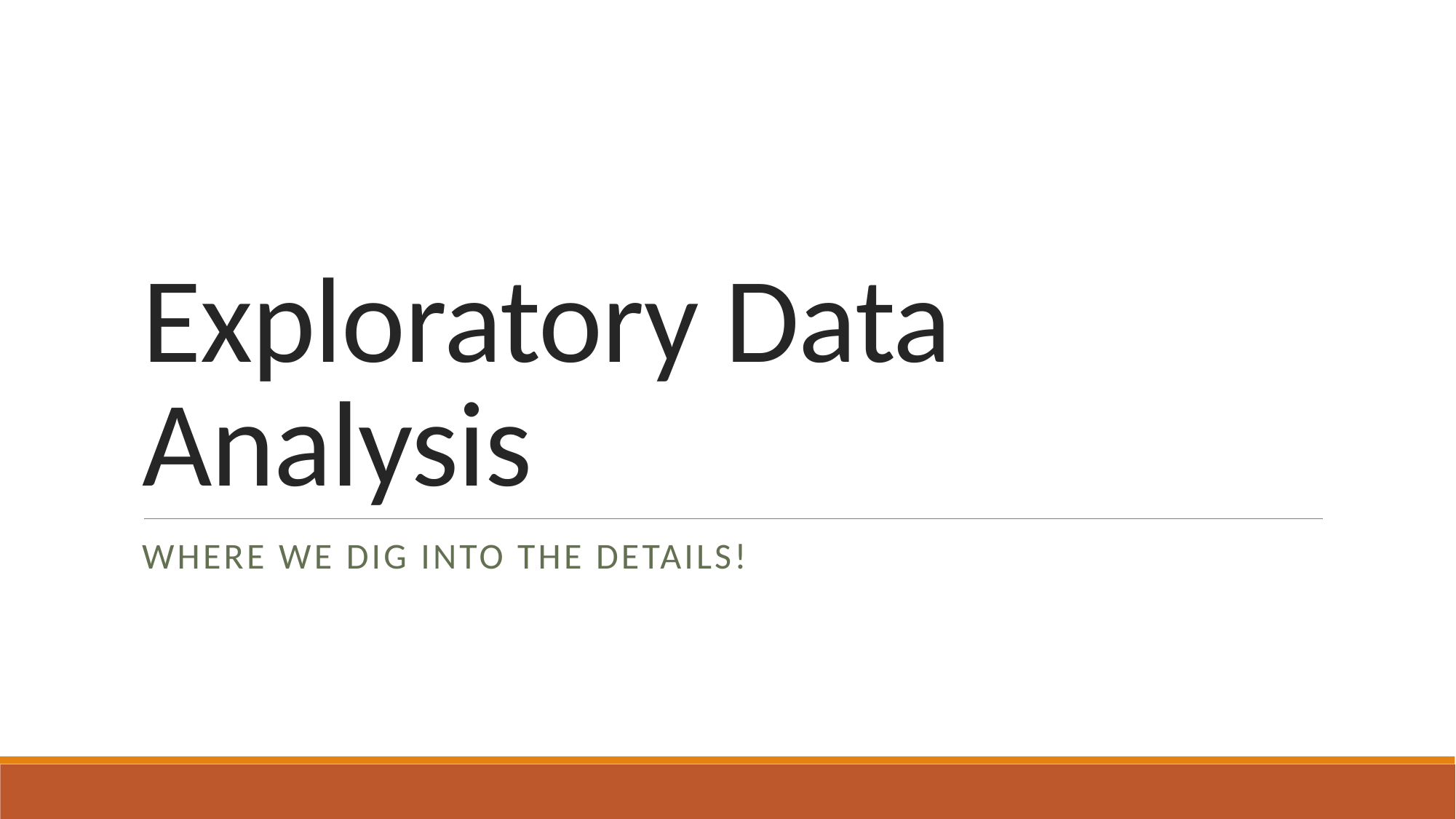

# Exploratory Data Analysis
Where we dig into the details!